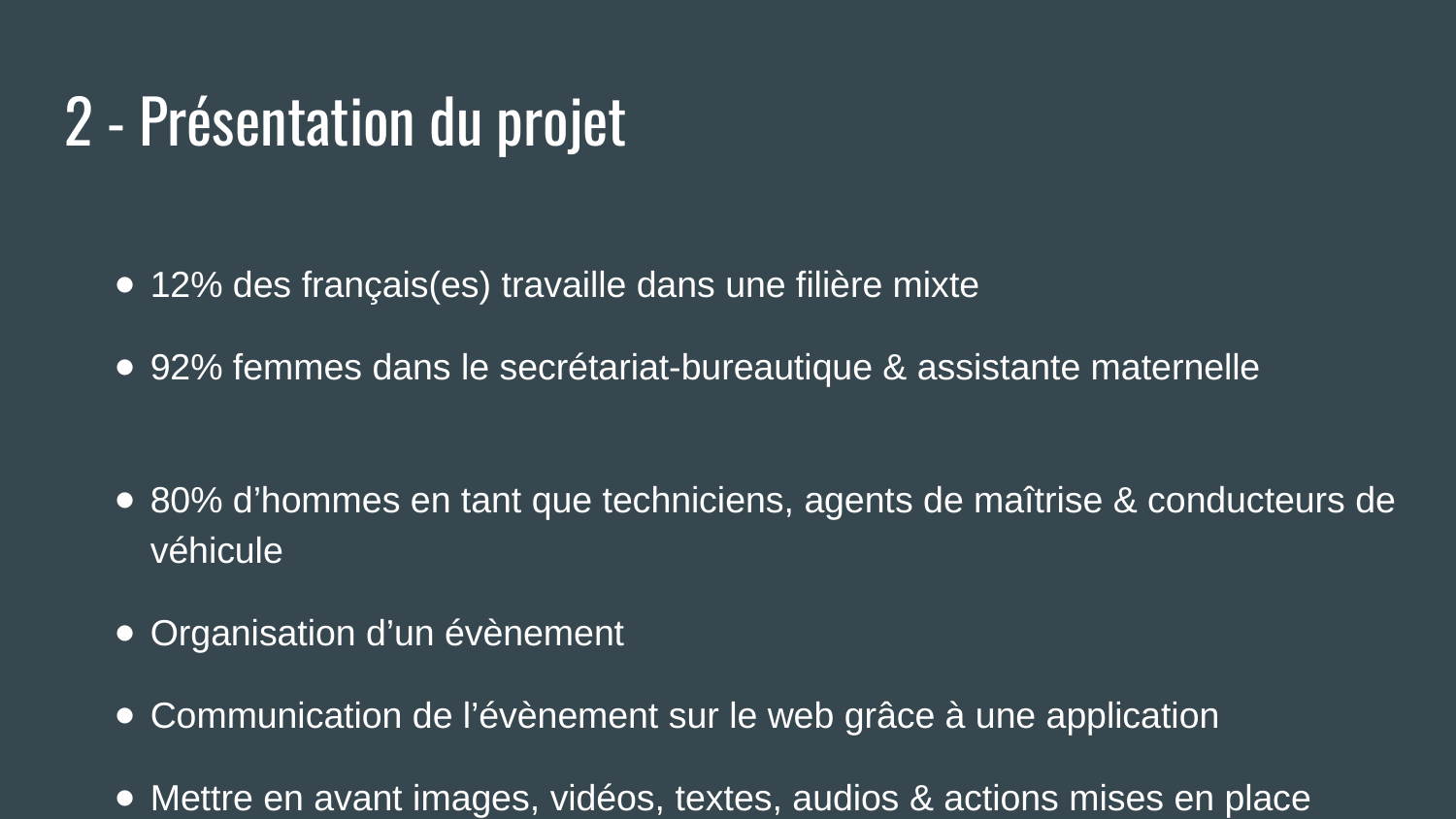

# 2 - Présentation du projet

12% des français(es) travaille dans une filière mixte
92% femmes dans le secrétariat-bureautique & assistante maternelle
80% d’hommes en tant que techniciens, agents de maîtrise & conducteurs de véhicule
Organisation d’un évènement
Communication de l’évènement sur le web grâce à une application
Mettre en avant images, vidéos, textes, audios & actions mises en place
Ergonomie inspiré de pinterest en Single Page Application